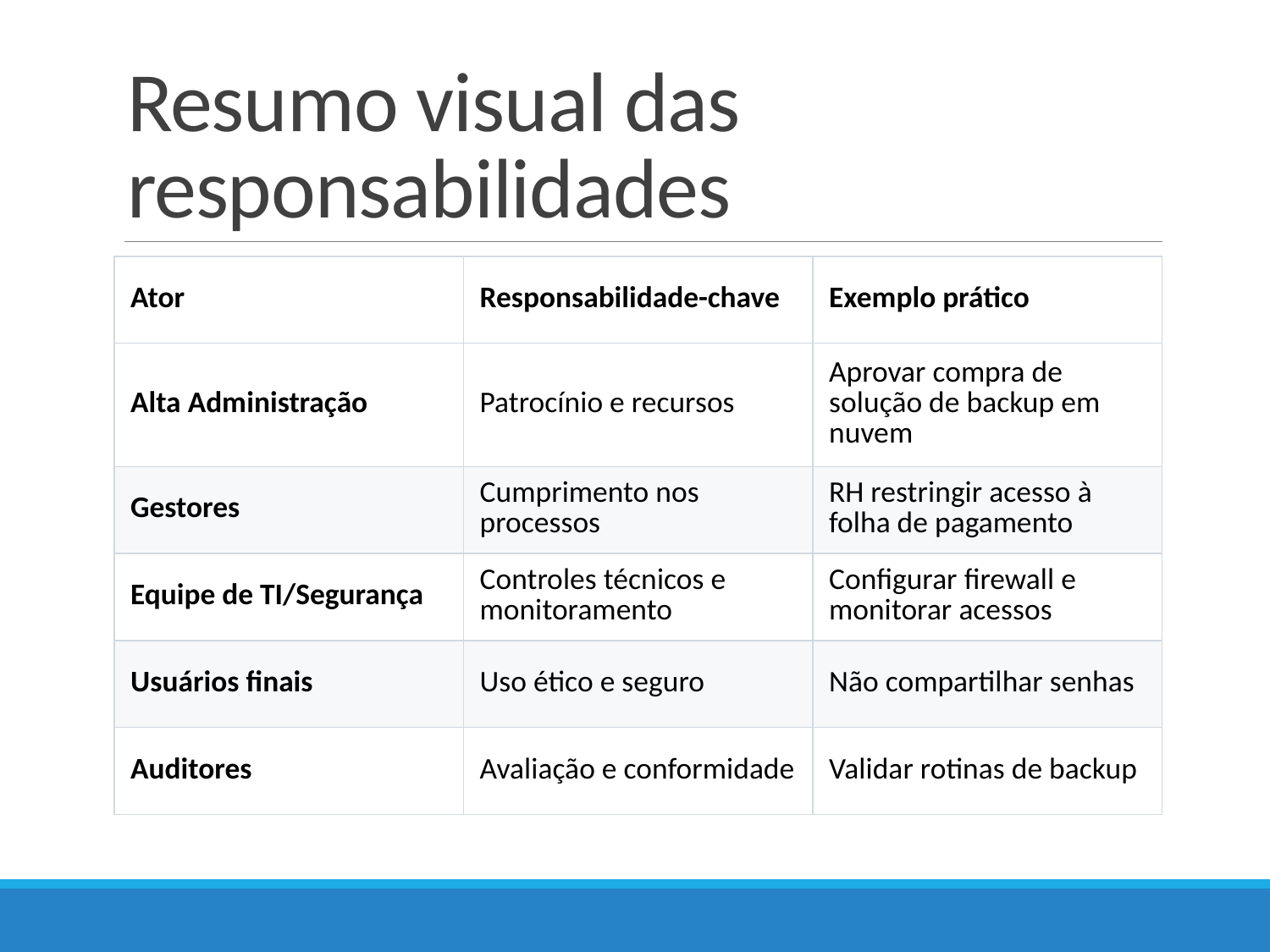

# Resumo visual das responsabilidades
| Ator | Responsabilidade-chave | Exemplo prático |
| --- | --- | --- |
| Alta Administração | Patrocínio e recursos | Aprovar compra de solução de backup em nuvem |
| Gestores | Cumprimento nos processos | RH restringir acesso à folha de pagamento |
| Equipe de TI/Segurança | Controles técnicos e monitoramento | Configurar firewall e monitorar acessos |
| Usuários finais | Uso ético e seguro | Não compartilhar senhas |
| Auditores | Avaliação e conformidade | Validar rotinas de backup |